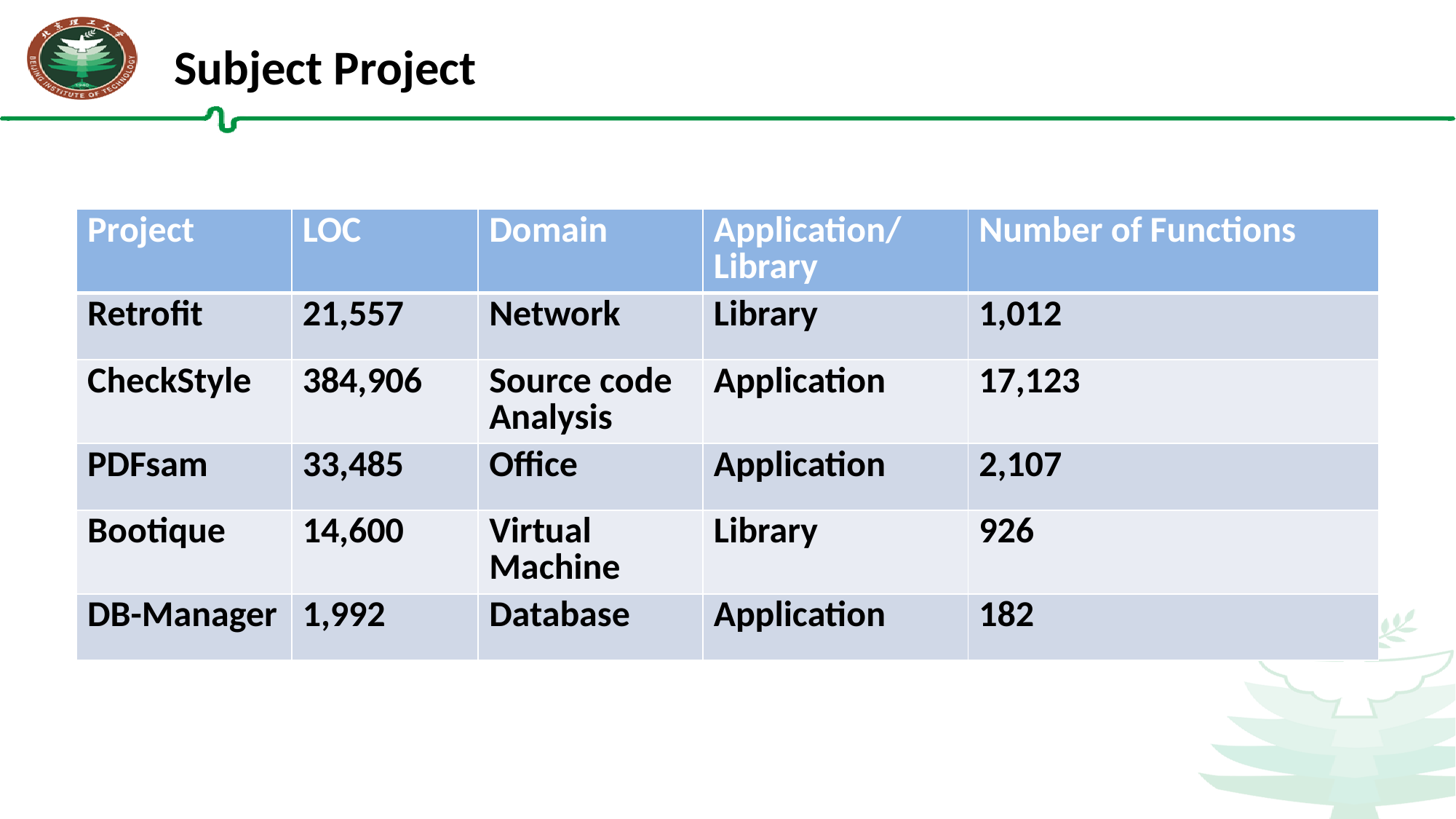

Subject Project
| Project | LOC | Domain | Application/ Library | Number of Functions |
| --- | --- | --- | --- | --- |
| Retrofit | 21,557 | Network | Library | 1,012 |
| CheckStyle | 384,906 | Source code Analysis | Application | 17,123 |
| PDFsam | 33,485 | Office | Application | 2,107 |
| Bootique | 14,600 | Virtual Machine | Library | 926 |
| DB-Manager | 1,992 | Database | Application | 182 |